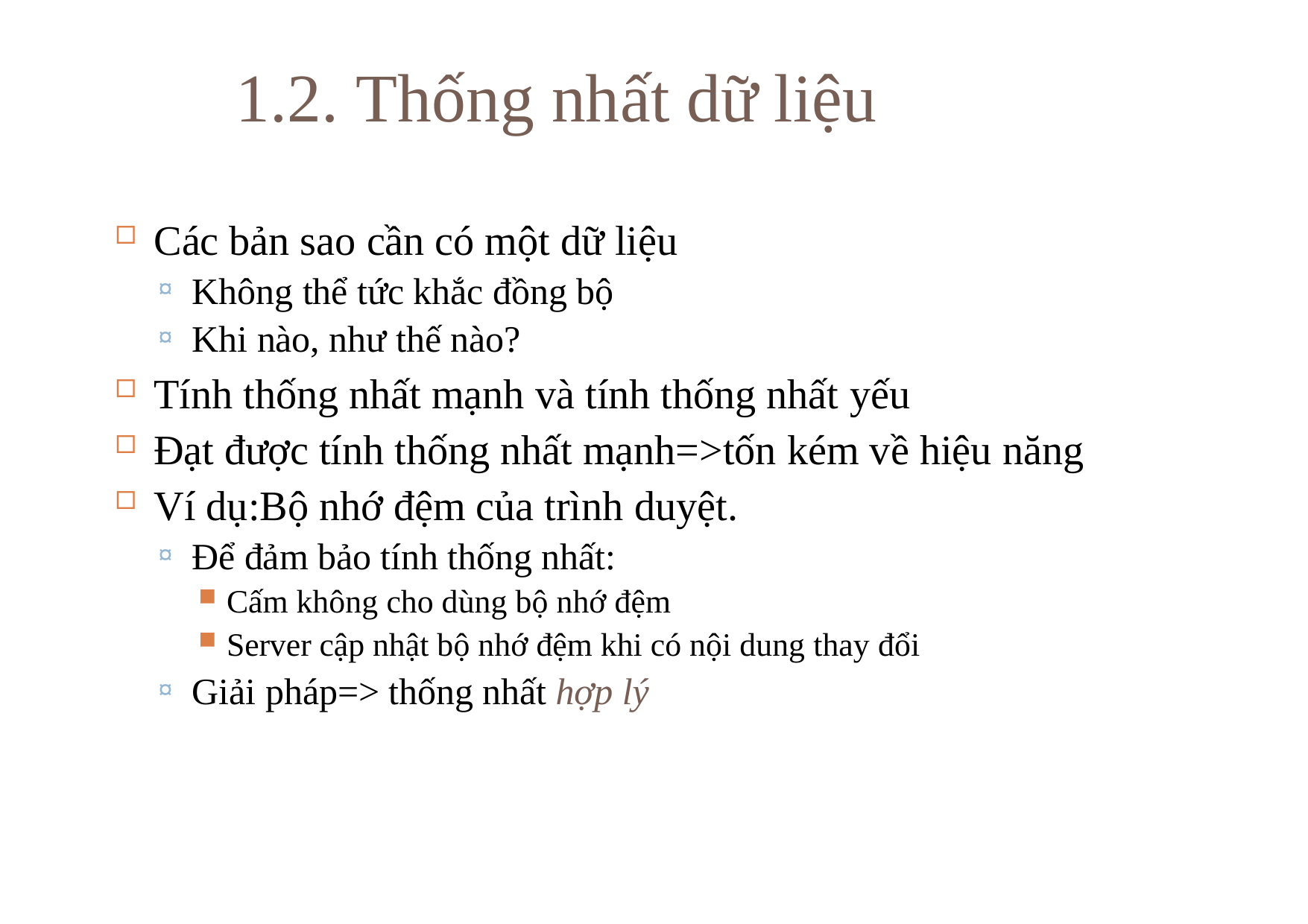

# 1.2. Thống nhất dữ	liệu
Các bản sao cần có một dữ liệu
Không thể tức khắc đồng bộ
Khi nào, như thế nào?
Tính thống nhất mạnh và tính thống nhất yếu
Đạt được tính thống nhất mạnh=>tốn kém về hiệu năng
Ví dụ:Bộ nhớ đệm của trình duyệt.
Để đảm bảo tính thống nhất:
Cấm không cho dùng bộ nhớ đệm
Server cập nhật bộ nhớ đệm khi có nội dung thay đổi
Giải pháp=> thống nhất hợp lý